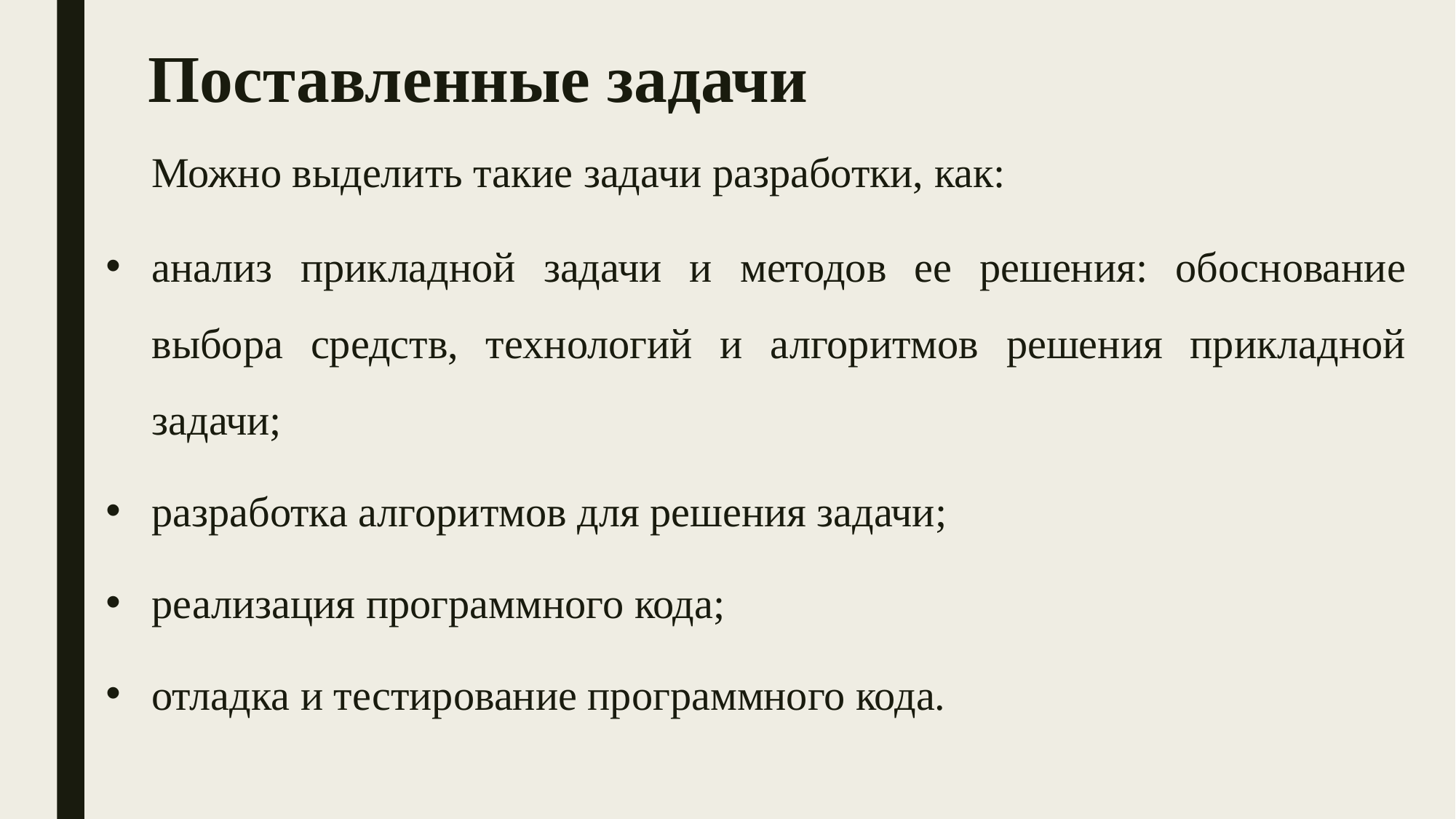

# Поставленные задачи
Можно выделить такие задачи разработки, как:
анализ прикладной задачи и методов ее решения: обоснование выбора средств, технологий и алгоритмов решения прикладной задачи;
разработка алгоритмов для решения задачи;
реализация программного кода;
отладка и тестирование программного кода.